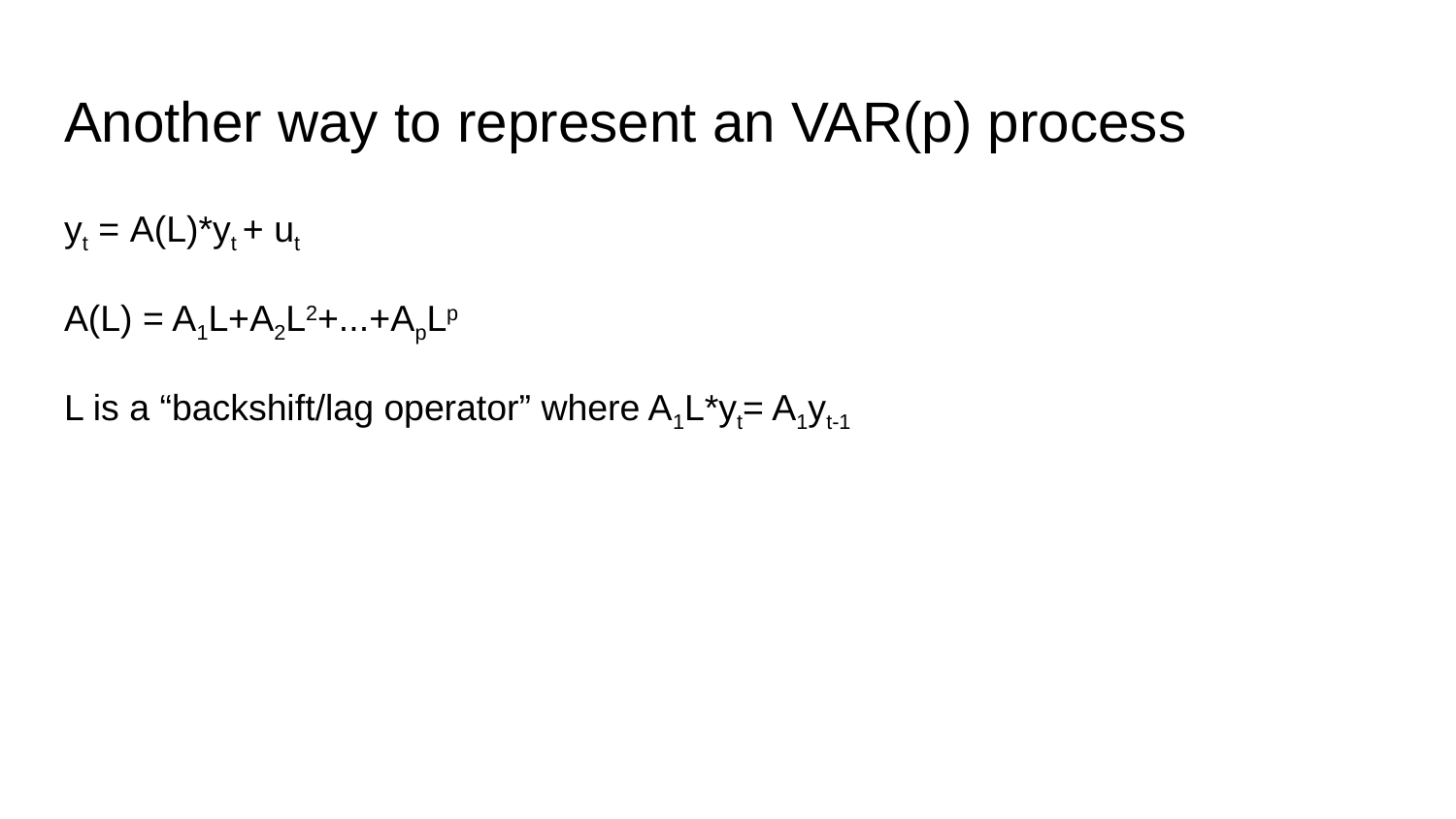

# Another way to represent an VAR(p) process
yt = A(L)*yt + ut
A(L) = A1L+A2L2+...+ApLp
L is a “backshift/lag operator” where A1L*yt= A1yt-1